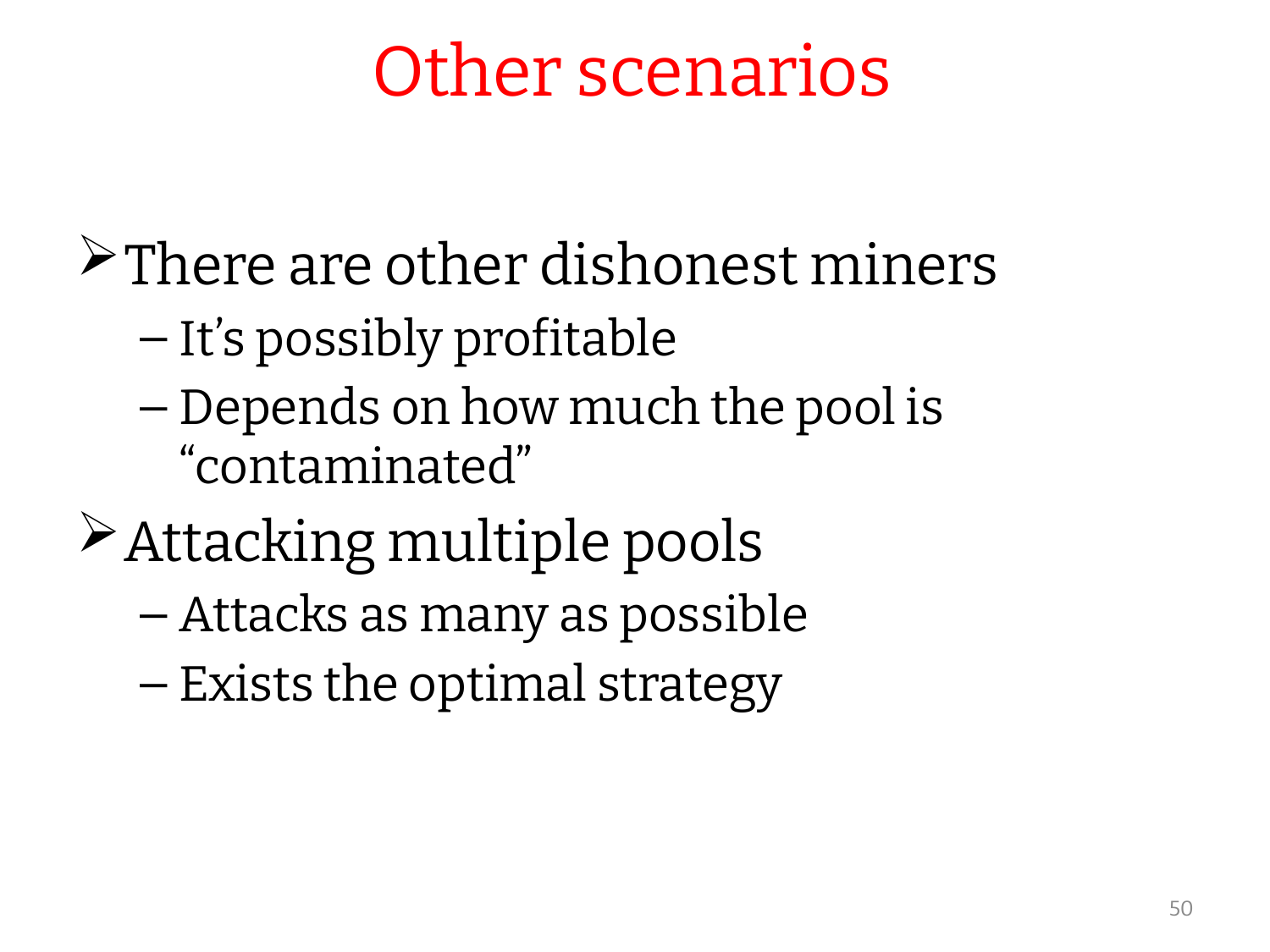

# Other scenarios
There are other dishonest miners
It’s possibly profitable
Depends on how much the pool is “contaminated”
Attacking multiple pools
Attacks as many as possible
Exists the optimal strategy

50